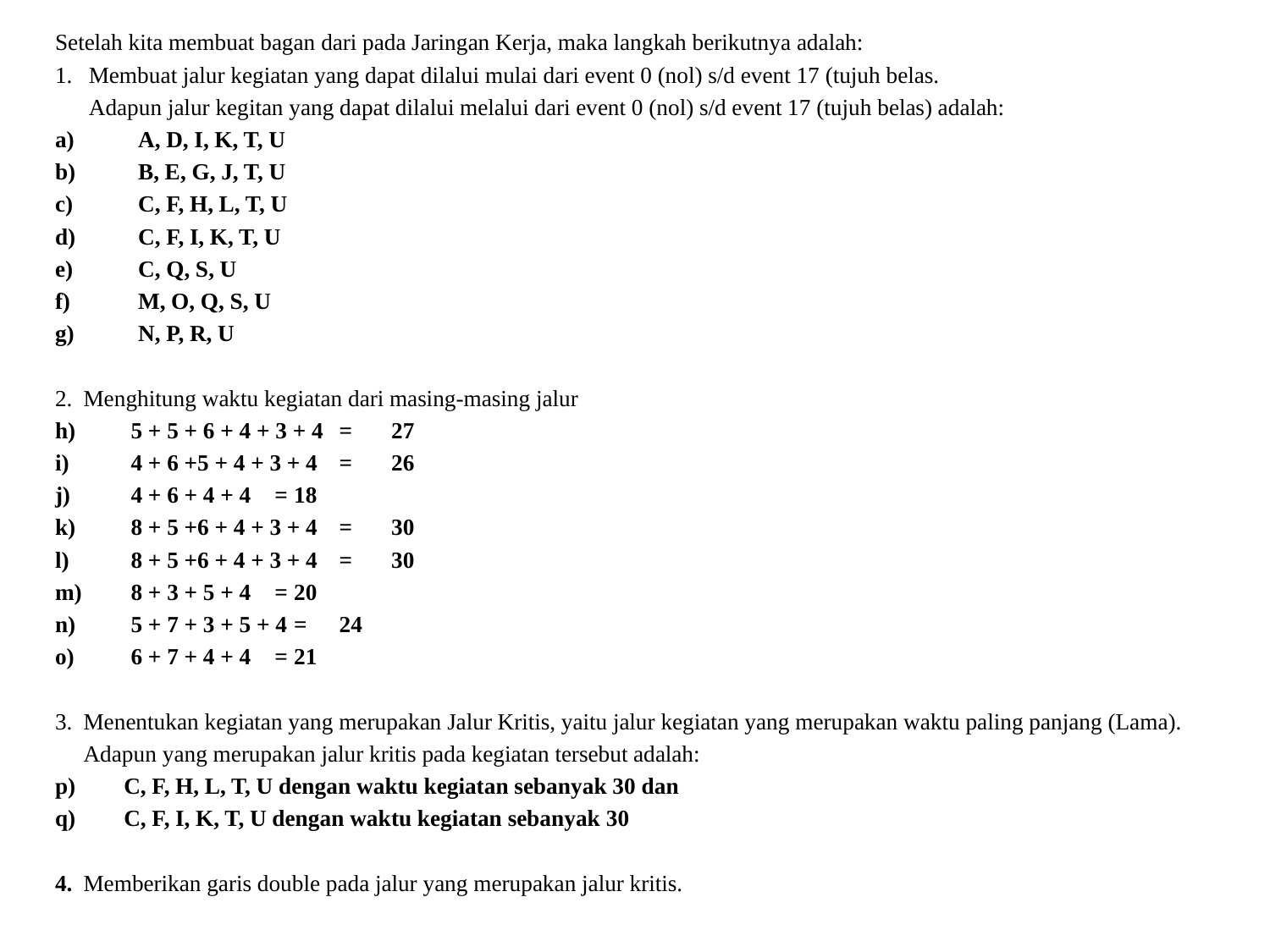

Setelah kita membuat bagan dari pada Jaringan Kerja, maka langkah berikutnya adalah:
1.	Membuat jalur kegiatan yang dapat dilalui mulai dari event 0 (nol) s/d event 17 (tujuh belas.
Adapun jalur kegitan yang dapat dilalui melalui dari event 0 (nol) s/d event 17 (tujuh belas) adalah:
A, D, I, K, T, U
B, E, G, J, T, U
C, F, H, L, T, U
C, F, I, K, T, U
C, Q, S, U
M, O, Q, S, U
N, P, R, U

2.	Menghitung waktu kegiatan dari masing-masing jalur
5 + 5 + 6 + 4 + 3 + 4 	= 	27
4 + 6 +5 + 4 + 3 + 4 	= 	26
4 + 6 + 4 + 4 	= 	18
8 + 5 +6 + 4 + 3 + 4	= 	30
8 + 5 +6 + 4 + 3 + 4	= 	30
8 + 3 + 5 + 4	= 	20
5 + 7 + 3 + 5 + 4 	= 	24
6 + 7 + 4 + 4 	=	21

3.	Menentukan kegiatan yang merupakan Jalur Kritis, yaitu jalur kegiatan yang merupakan waktu paling panjang (Lama).
Adapun yang merupakan jalur kritis pada kegiatan tersebut adalah:
C, F, H, L, T, U dengan waktu kegiatan sebanyak 30 dan
C, F, I, K, T, U dengan waktu kegiatan sebanyak 30

4.	Memberikan garis double pada jalur yang merupakan jalur kritis.